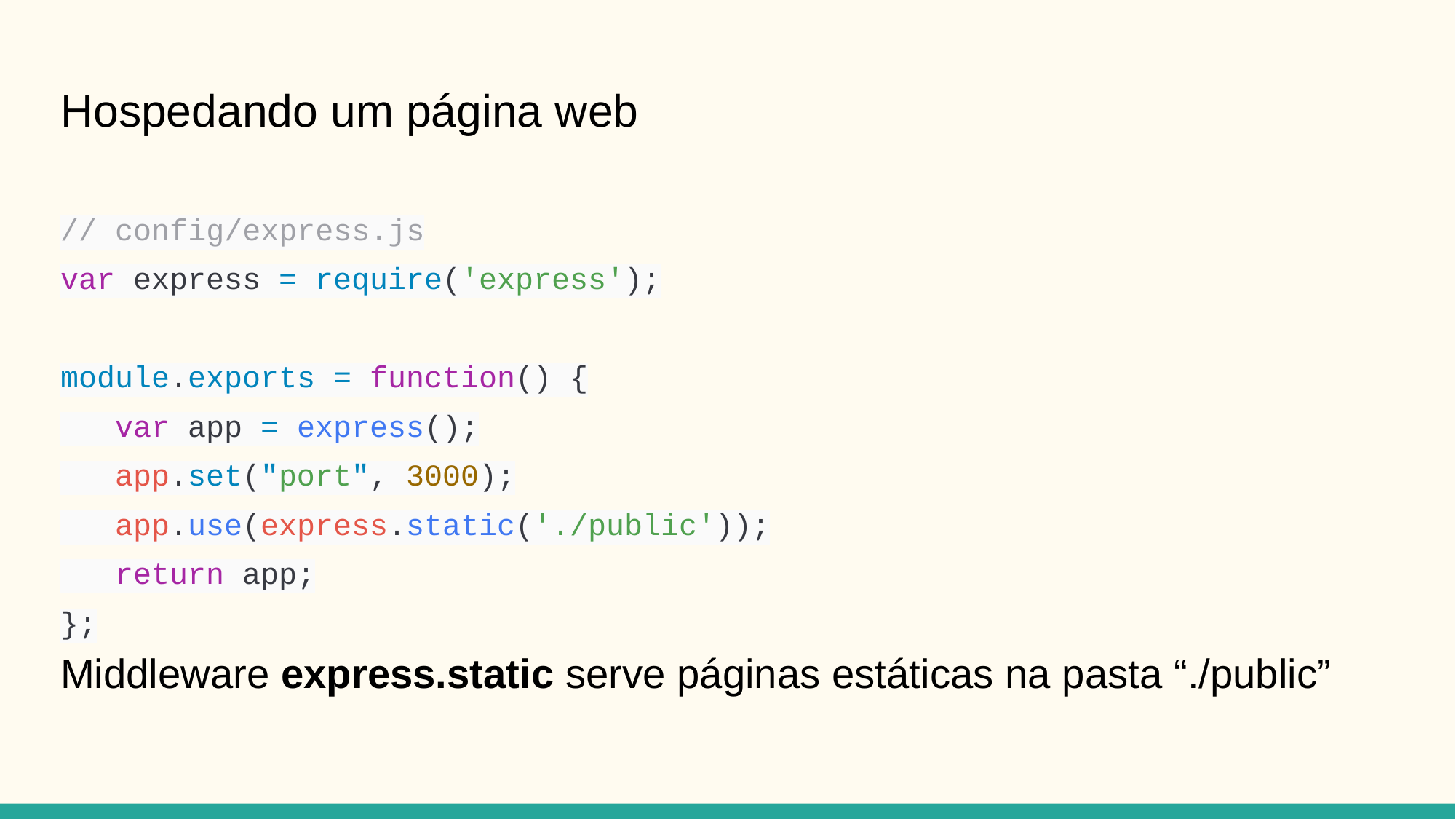

# Hospedando um página web
// config/express.js
var express = require('express');

module.exports = function() {
   var app = express();
   app.set("port", 3000);
   app.use(express.static('./public'));
   return app;
};
Middleware express.static serve páginas estáticas na pasta “./public”